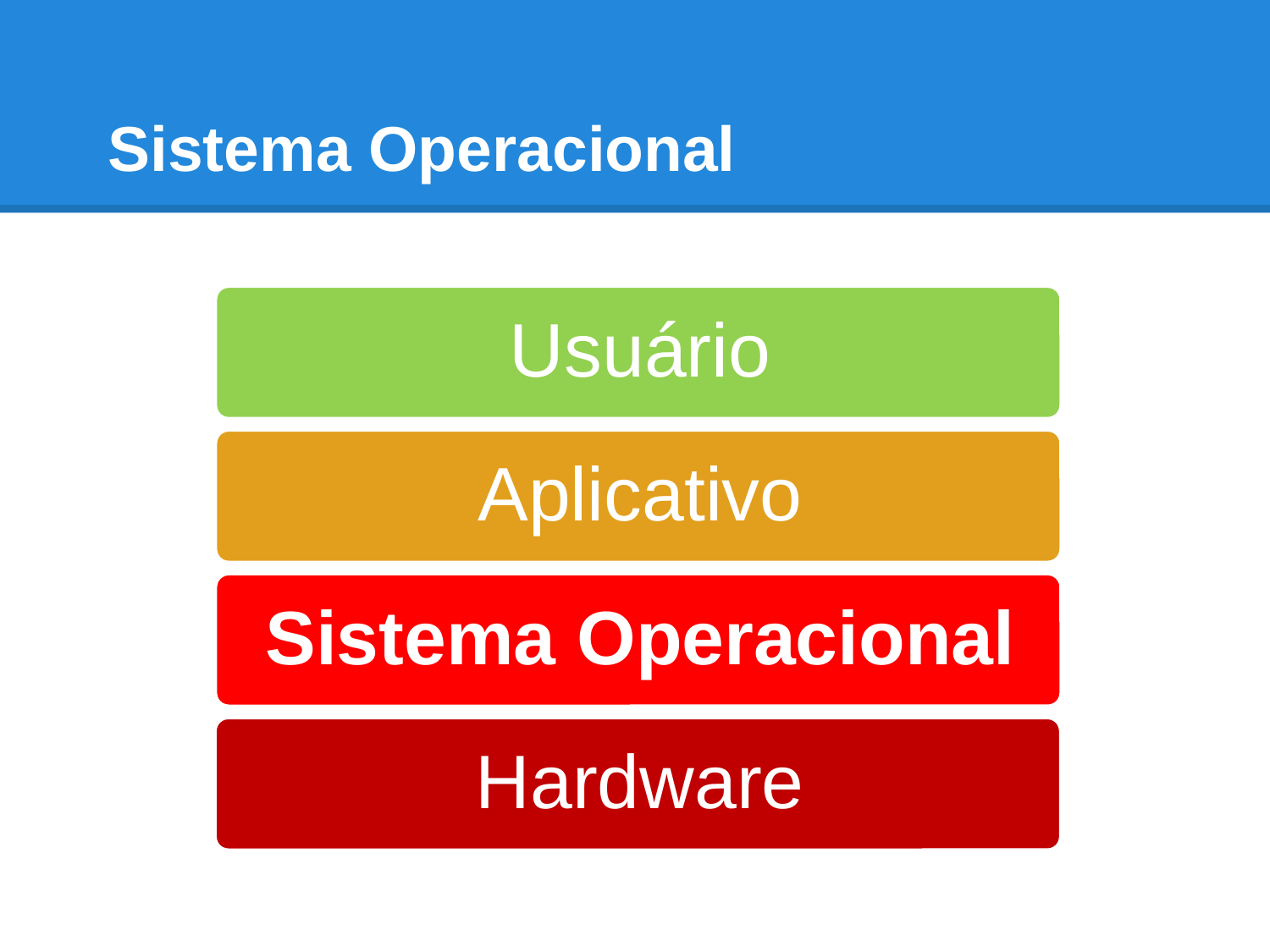

# Sistema Operacional
Hardware
Sistema Operacional
Aplicativo
Usuário